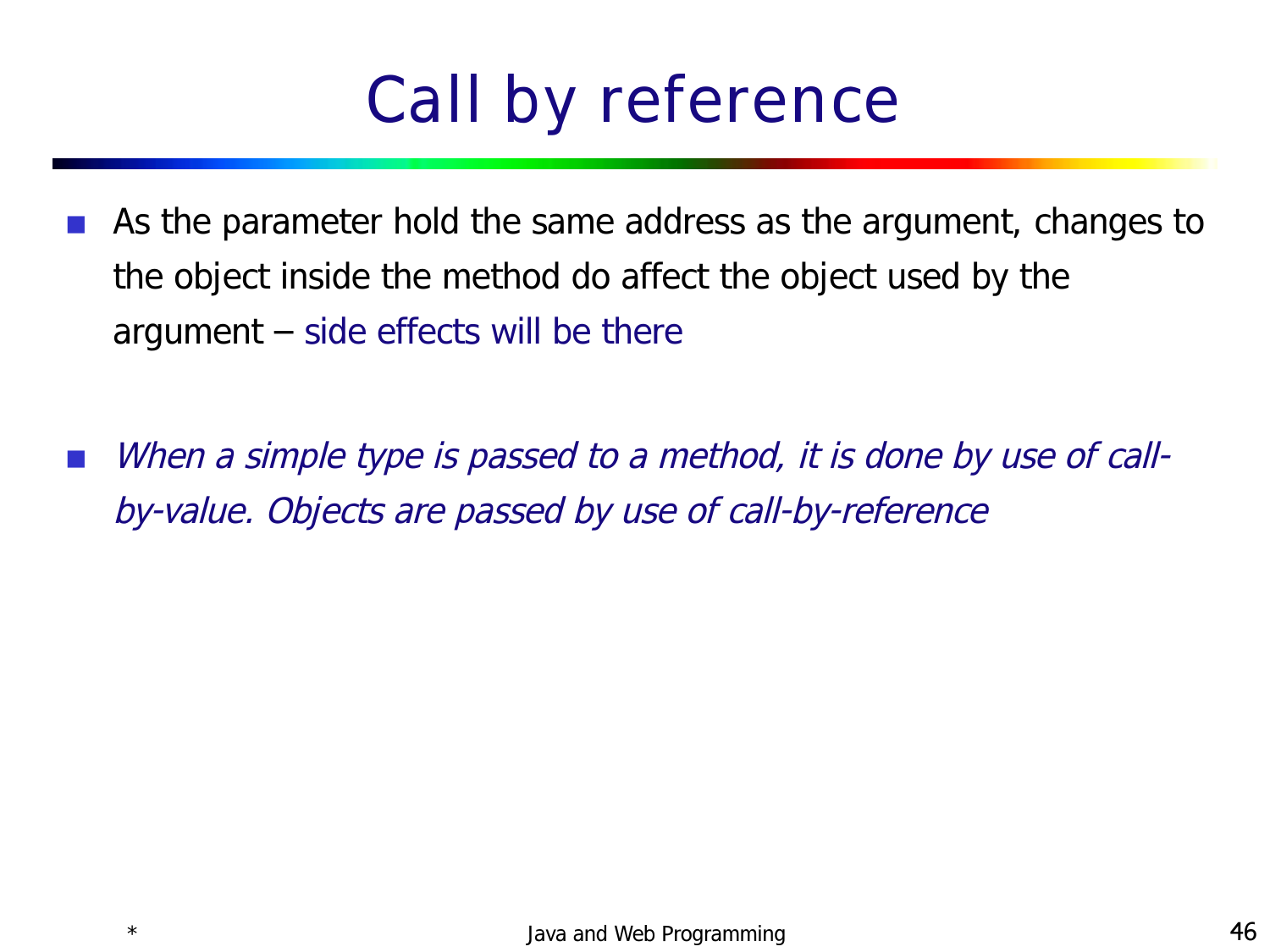

# Call by reference
As the parameter hold the same address as the argument, changes to the object inside the method do affect the object used by the argument – side effects will be there

When a simple type is passed to a method, it is done by use of call-by-value. Objects are passed by use of call-by-reference
*
46
Java and Web Programming